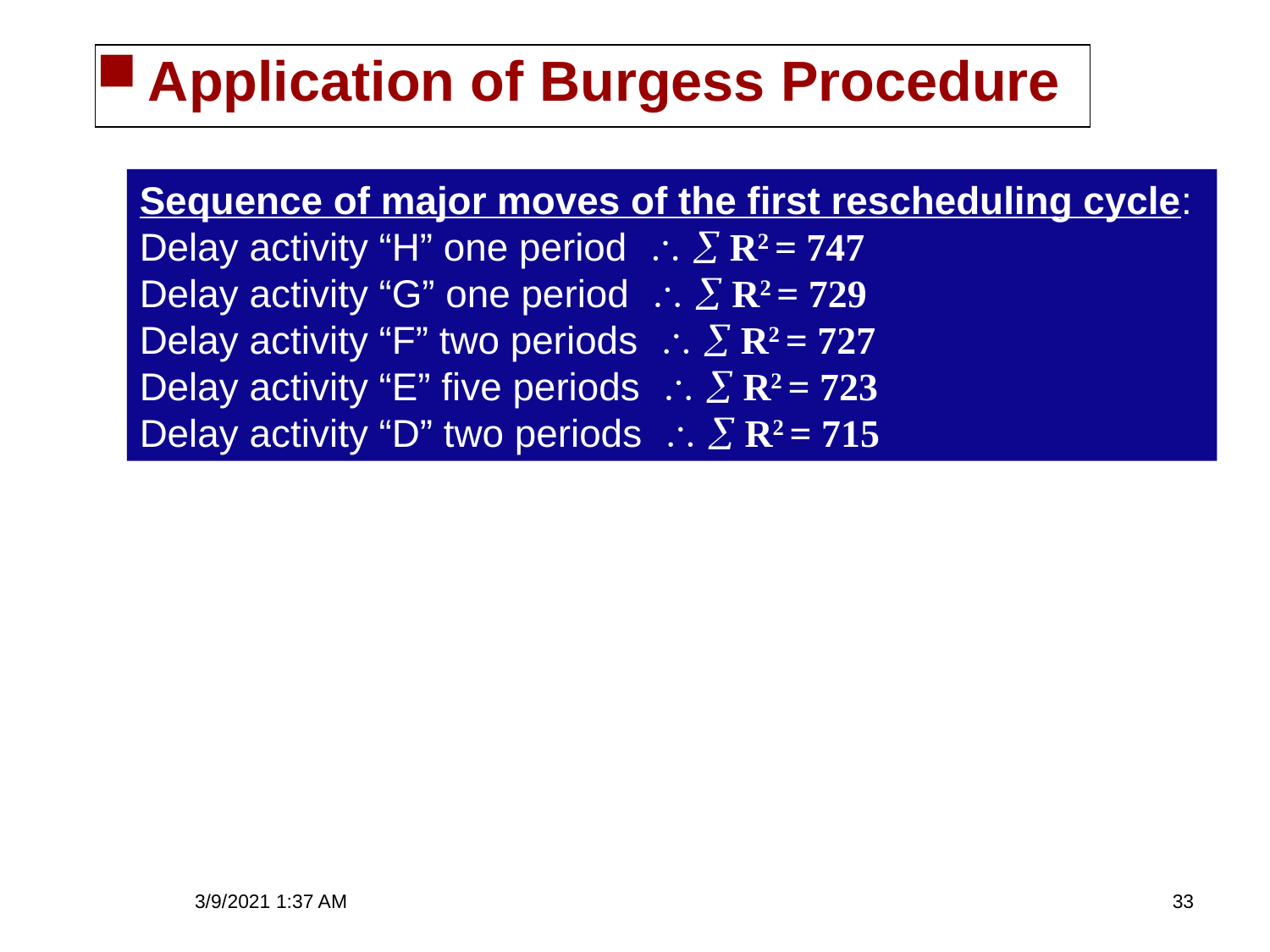

Application of Burgess Procedure
Sequence of major moves of the first rescheduling cycle:
Delay activity “H” one period  ∴ ∑ R2 = 747
Delay activity “G” one period  ∴ ∑ R2 = 729
Delay activity “F” two periods  ∴ ∑ R2 = 727
Delay activity “E” five periods  ∴ ∑ R2 = 723
Delay activity “D” two periods  ∴ ∑ R2 = 715
3/9/2021 1:37 AM
33